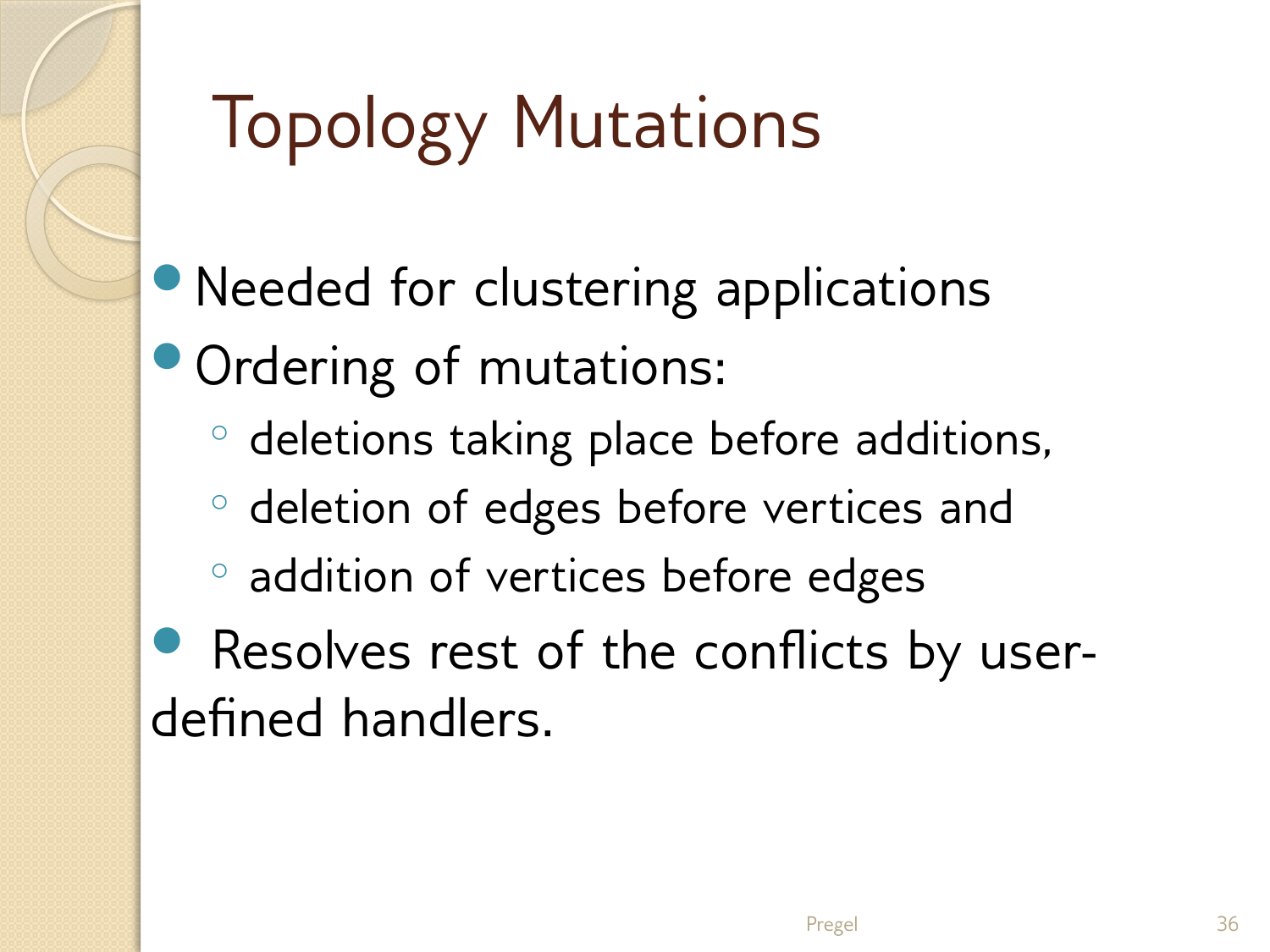

# Topology Mutations
Needed for clustering applications
Ordering of mutations:
 deletions taking place before additions,
 deletion of edges before vertices and
 addition of vertices before edges
 Resolves rest of the conflicts by user-defined handlers.
Pregel
36